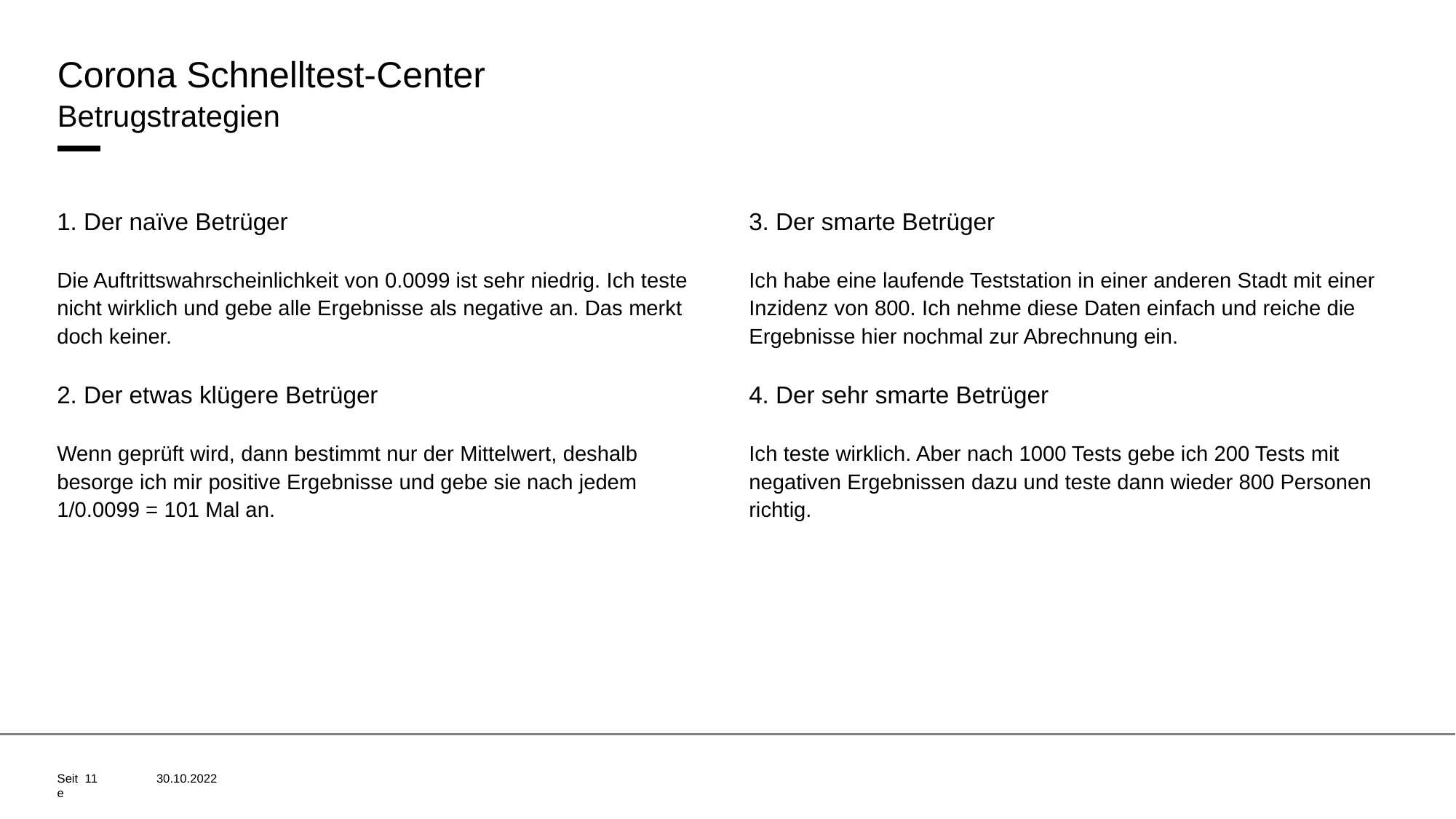

# Corona Schnelltest-Center
Betrugstrategien
1. Der naïve Betrüger
Die Auftrittswahrscheinlichkeit von 0.0099 ist sehr niedrig. Ich teste nicht wirklich und gebe alle Ergebnisse als negative an. Das merkt doch keiner.
2. Der etwas klügere Betrüger
Wenn geprüft wird, dann bestimmt nur der Mittelwert, deshalb besorge ich mir positive Ergebnisse und gebe sie nach jedem
1/0.0099 = 101 Mal an.
3. Der smarte Betrüger
Ich habe eine laufende Teststation in einer anderen Stadt mit einer Inzidenz von 800. Ich nehme diese Daten einfach und reiche die Ergebnisse hier nochmal zur Abrechnung ein.
4. Der sehr smarte Betrüger
Ich teste wirklich. Aber nach 1000 Tests gebe ich 200 Tests mit negativen Ergebnissen dazu und teste dann wieder 800 Personen richtig.
11
30.10.2022